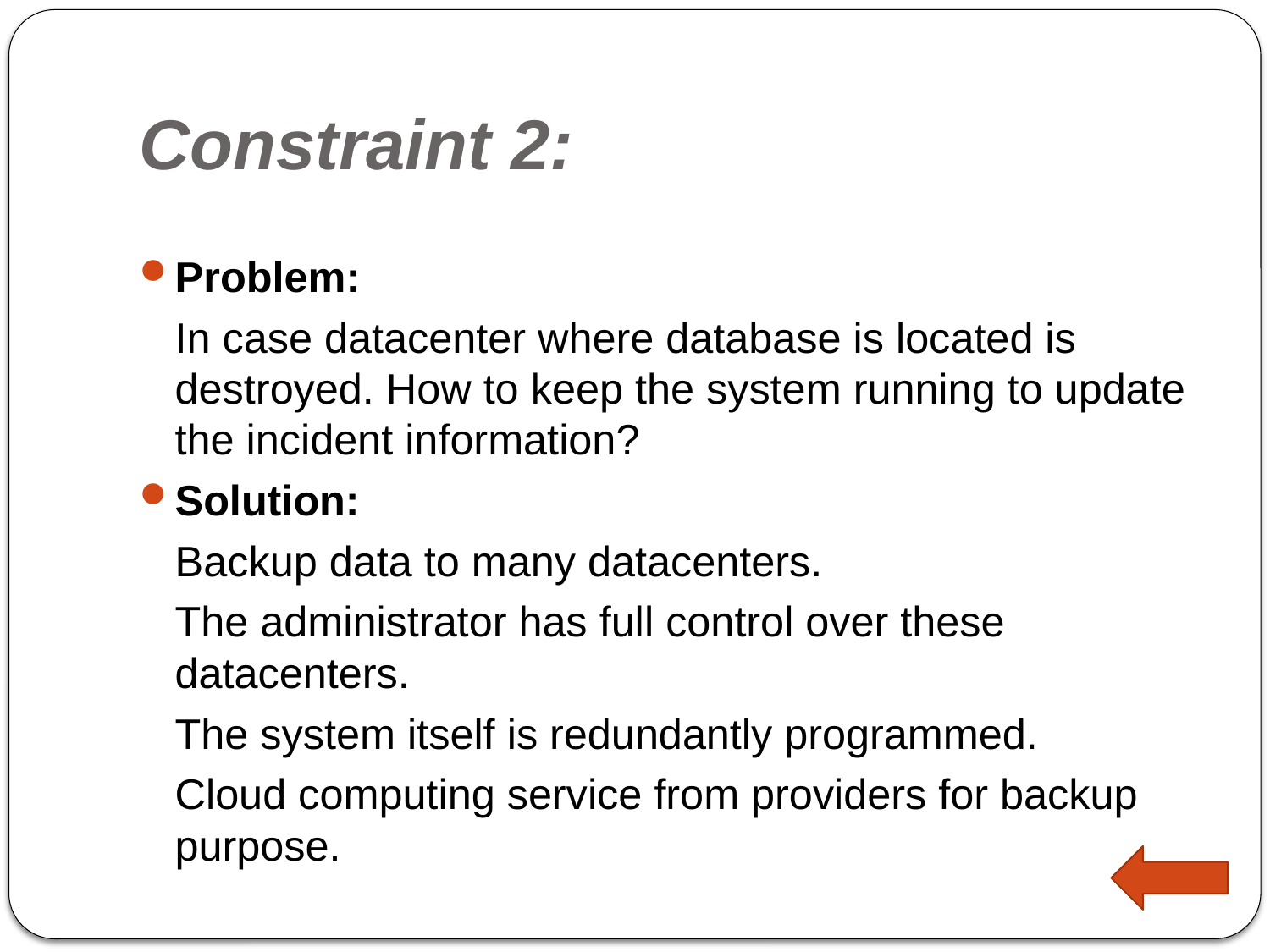

# Constraint 2:
Problem:
	In case datacenter where database is located is destroyed. How to keep the system running to update the incident information?
Solution:
	Backup data to many datacenters.
	The administrator has full control over these datacenters.
	The system itself is redundantly programmed.
	Cloud computing service from providers for backup purpose.